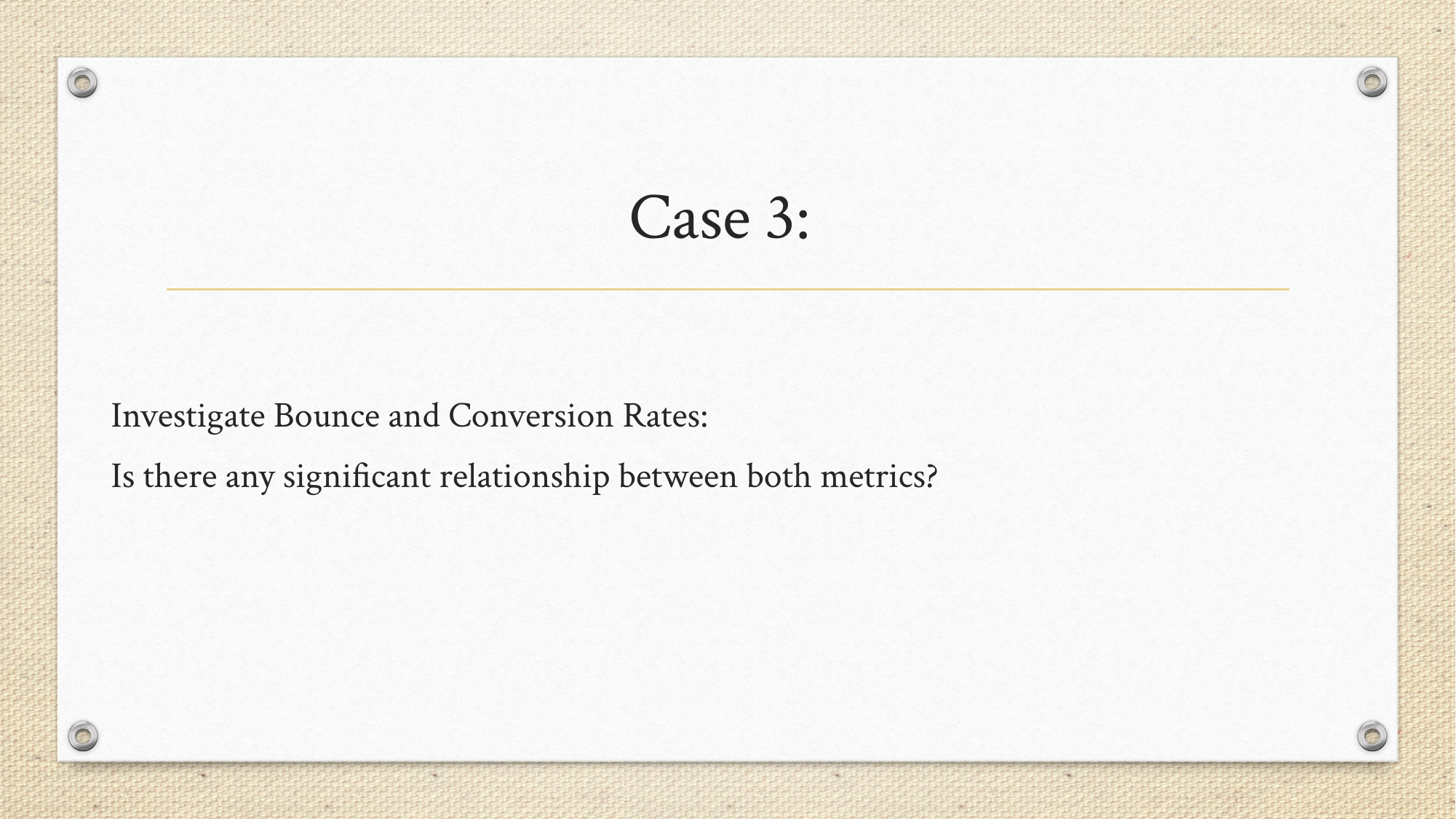

# Case 3:
Investigate Bounce and Conversion Rates:
Is there any significant relationship between both metrics?